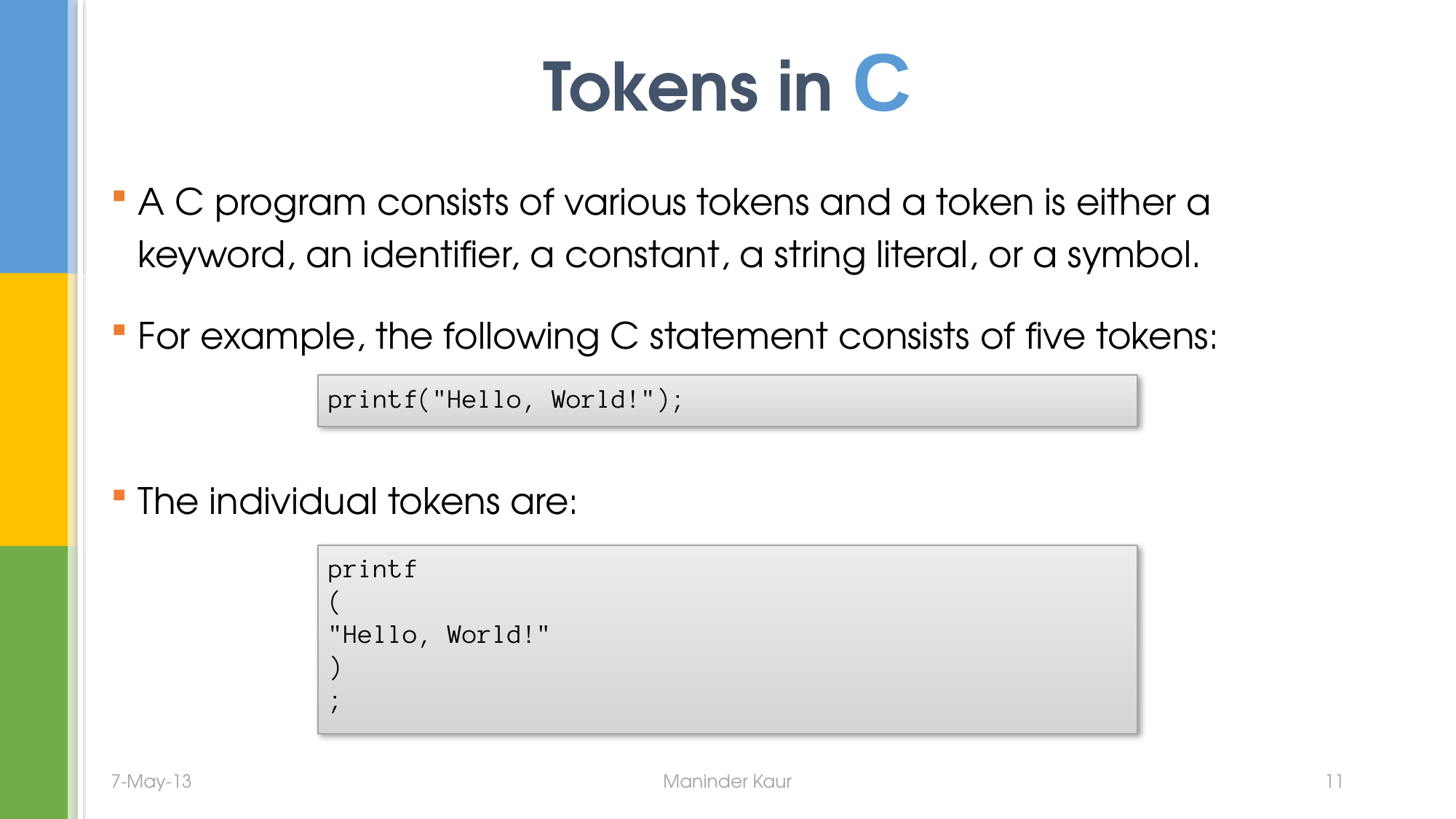

# Tokens in C
A C program consists of various tokens and a token is either a keyword, an identifier, a constant, a string literal, or a symbol.
For example, the following C statement consists of five tokens:
printf("Hello, World!");
The individual tokens are:
printf
(
"Hello, World!"
)
;
7-May-13
Maninder Kaur
11